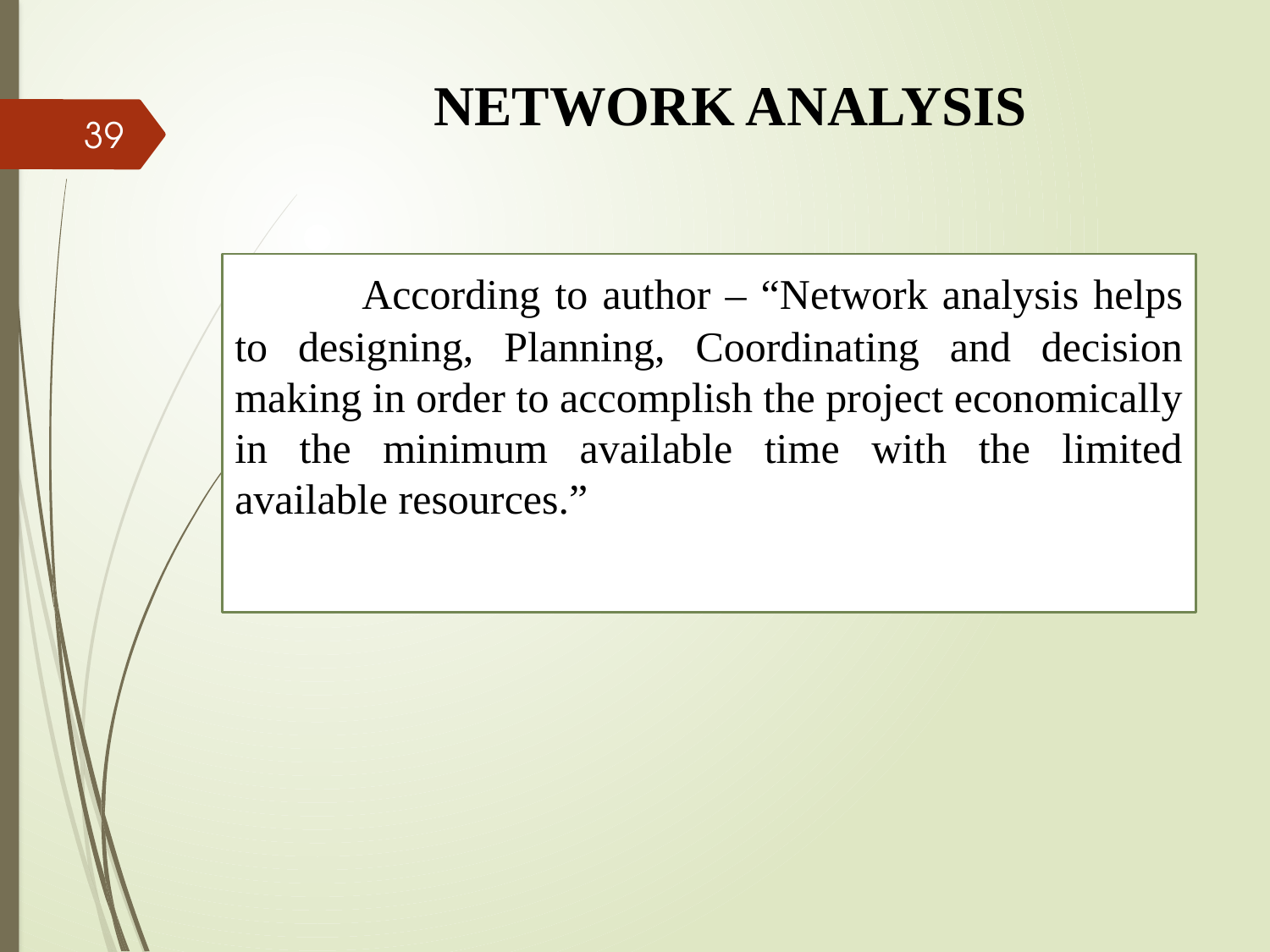

NETWORK ANALYSIS
39
	According to author – “Network analysis helps to designing, Planning, Coordinating and decision making in order to accomplish the project economically in the minimum available time with the limited available resources.”